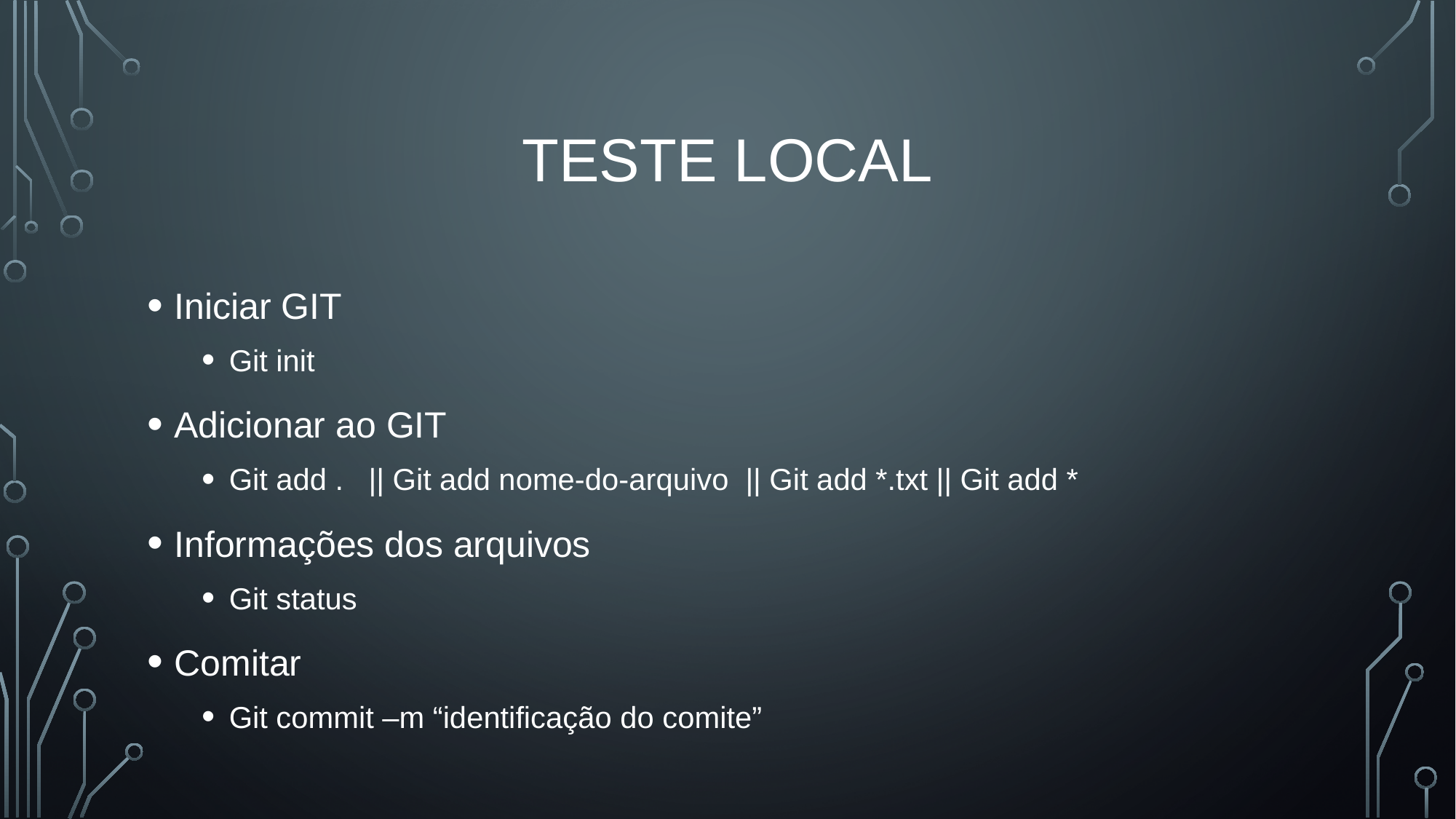

# Teste local
Iniciar GIT
Git init
Adicionar ao GIT
Git add .   || Git add nome-do-arquivo  || Git add *.txt || Git add *
Informações dos arquivos
Git status
Comitar
Git commit –m “identificação do comite”